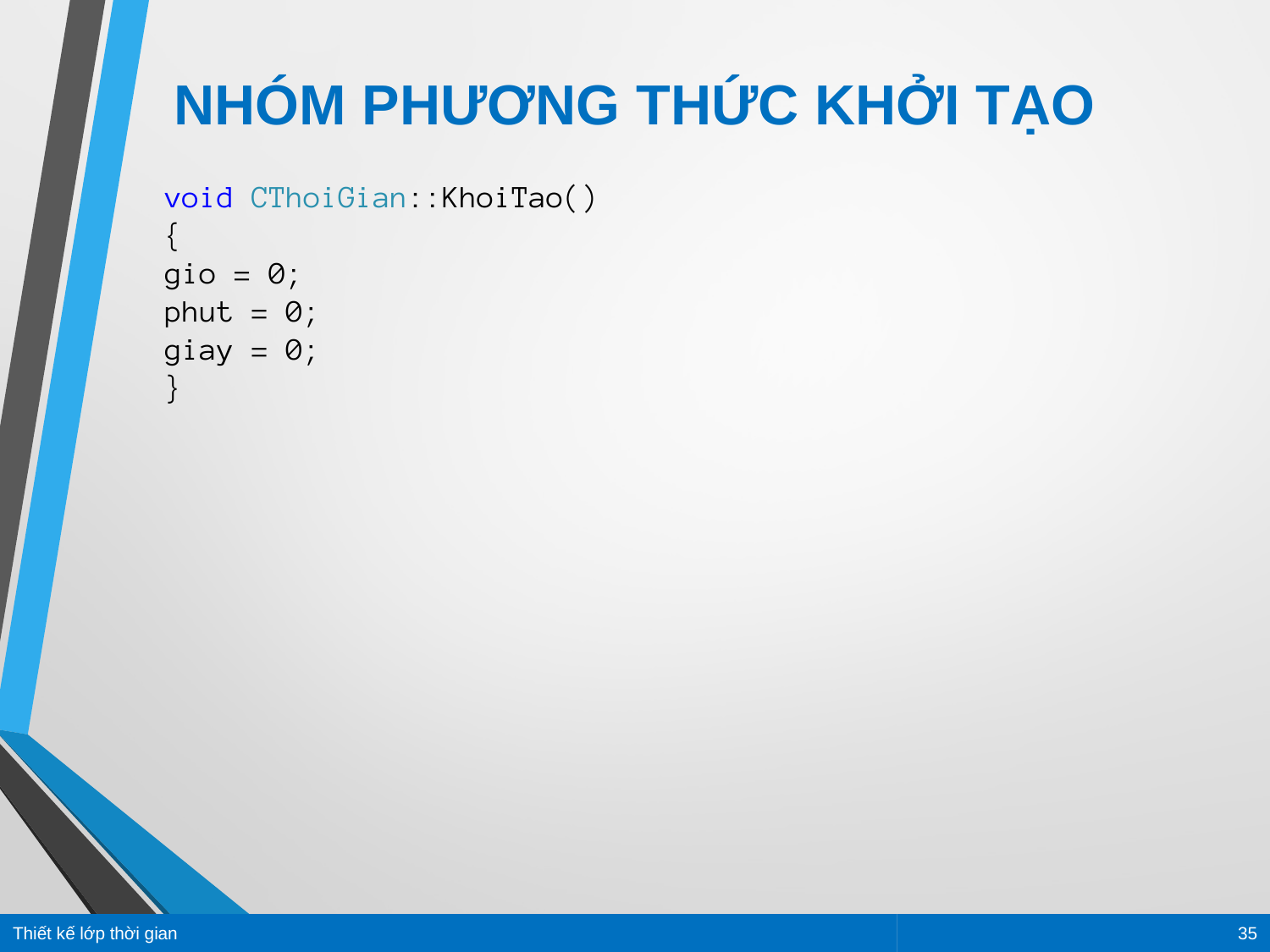

NHÓM PHƯƠNG THỨC KHỞI TẠO
void CThoiGian::KhoiTao()
{
gio = 0;
phut = 0;
giay = 0;
}

Thiết kế lớp thời gian
35